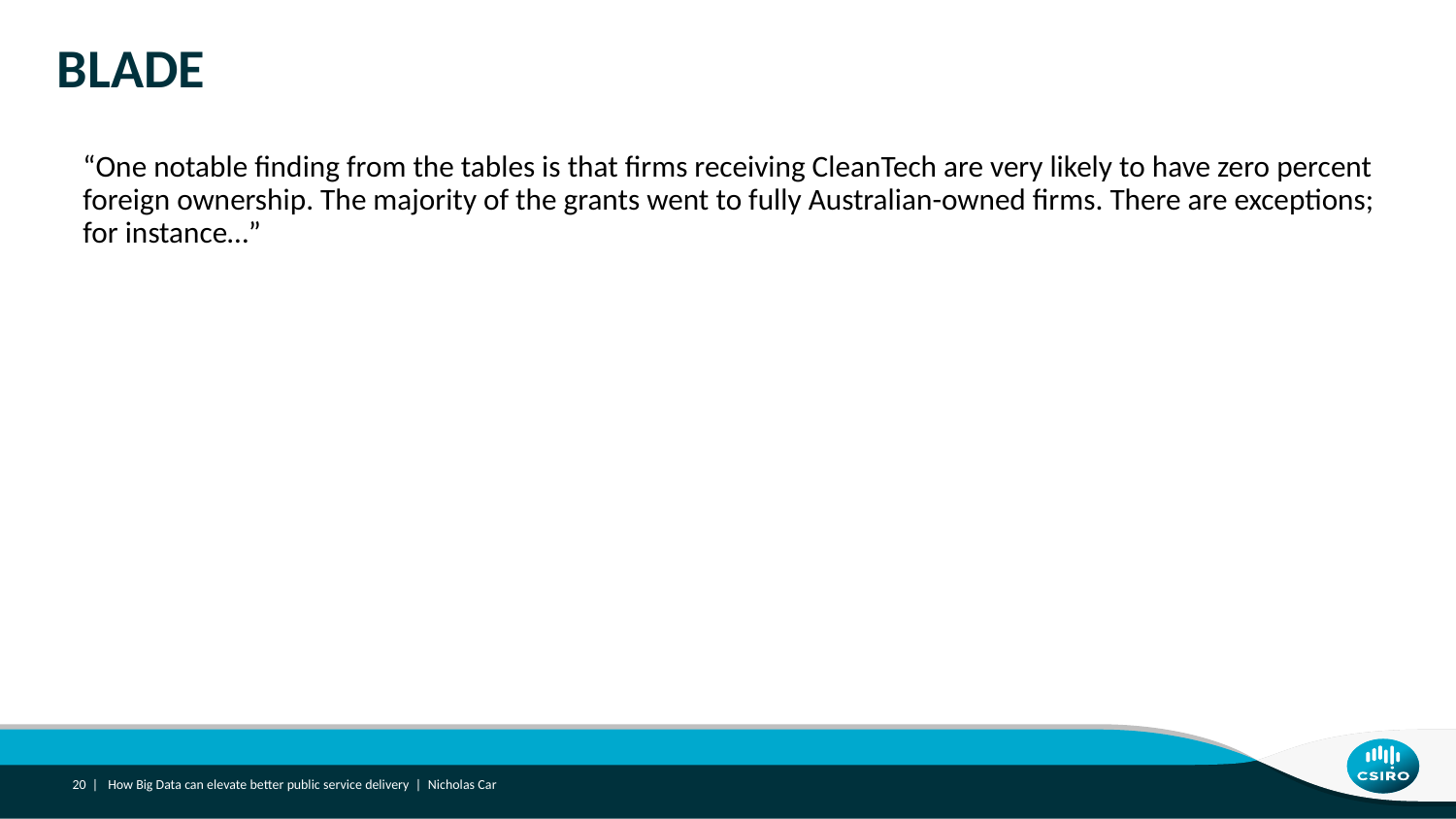

# BLADE
“One notable finding from the tables is that firms receiving CleanTech are very likely to have zero percent foreign ownership. The majority of the grants went to fully Australian-owned firms. There are exceptions; for instance…”

20  |
How Big Data can elevate better public service delivery  |  Nicholas Car